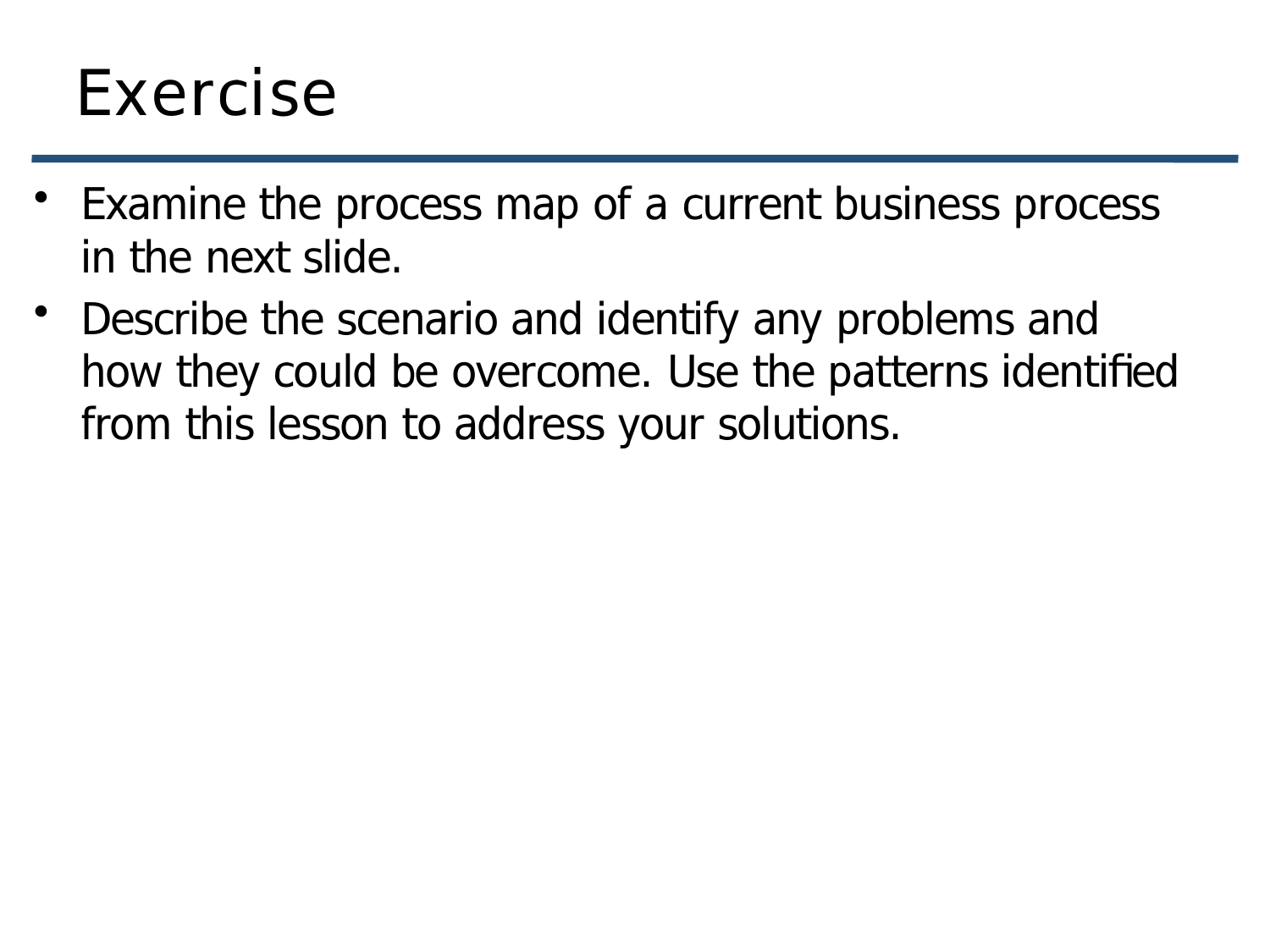

# Exercise
Examine the process map of a current business process in the next slide.
Describe the scenario and identify any problems and how they could be overcome. Use the patterns identified from this lesson to address your solutions.